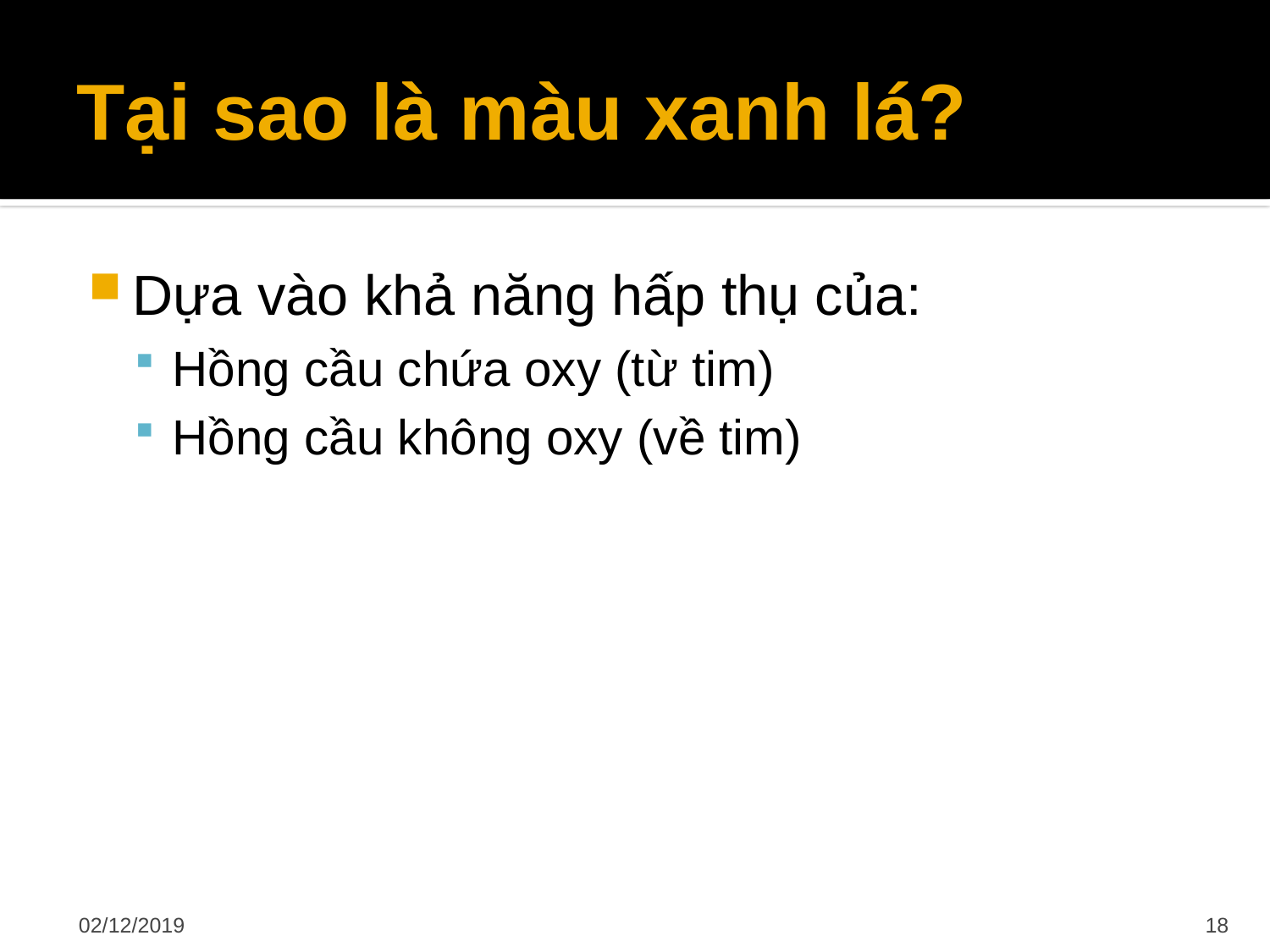

# Tại sao là màu xanh lá?
Dựa vào khả năng hấp thụ của:
Hồng cầu chứa oxy (từ tim)
Hồng cầu không oxy (về tim)
02/12/2019
18